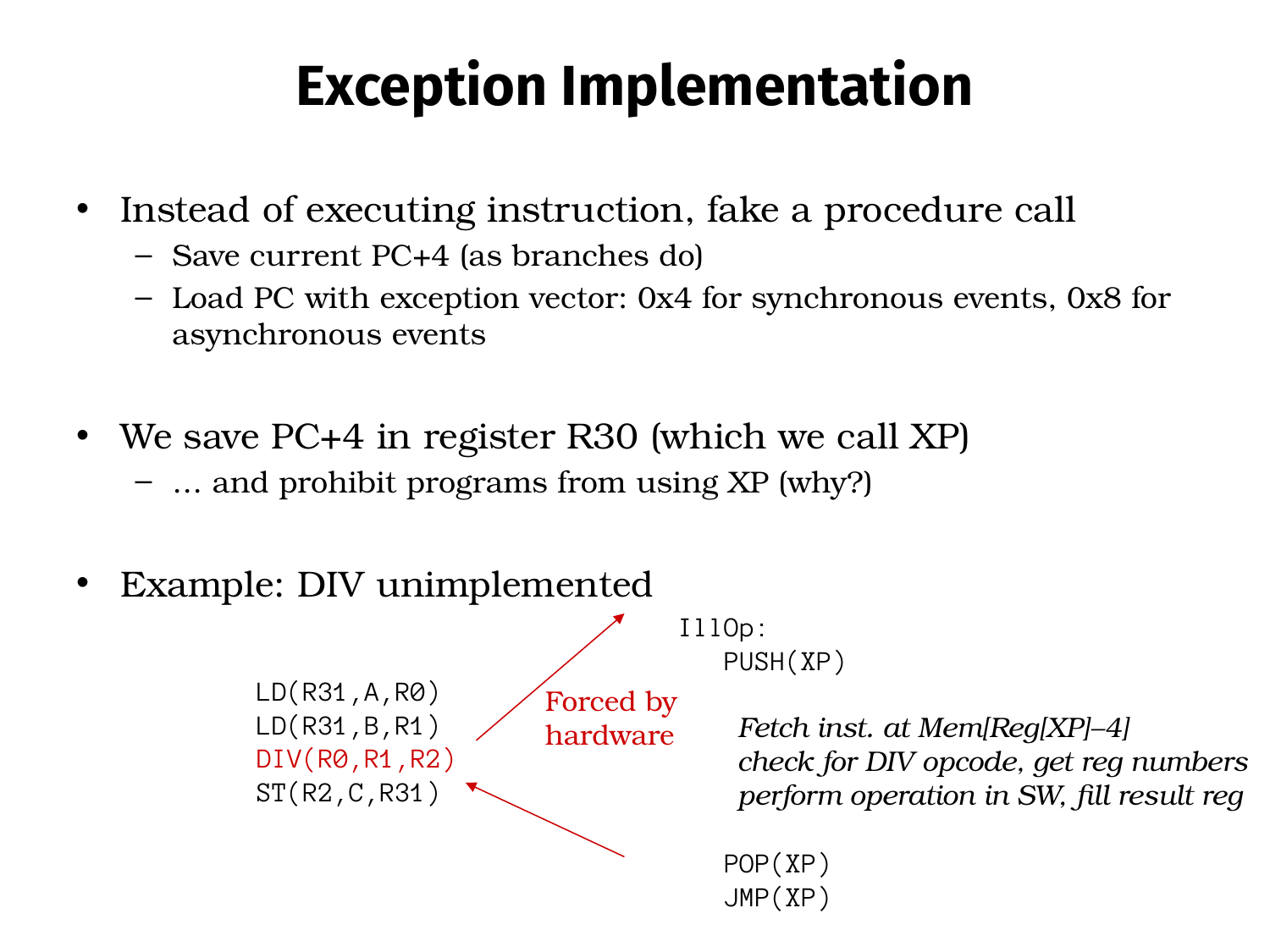

# Exception Implementation
Instead of executing instruction, fake a procedure call
Save current PC+4 (as branches do)
Load PC with exception vector: 0x4 for synchronous events, 0x8 for asynchronous events

We save PC+4 in register R30 (which we call XP)
… and prohibit programs from using XP (why?)

Example: DIV unimplemented
IllOp:
   PUSH(XP)

       Fetch inst. at Mem[Reg[XP]–4]
       check for DIV opcode, get reg numbers
       perform operation in SW, fill result reg

   POP(XP)
   JMP(XP)

LD(R31,A,R0)
LD(R31,B,R1)
DIV(R0,R1,R2)
ST(R2,C,R31)
Forced by
hardware